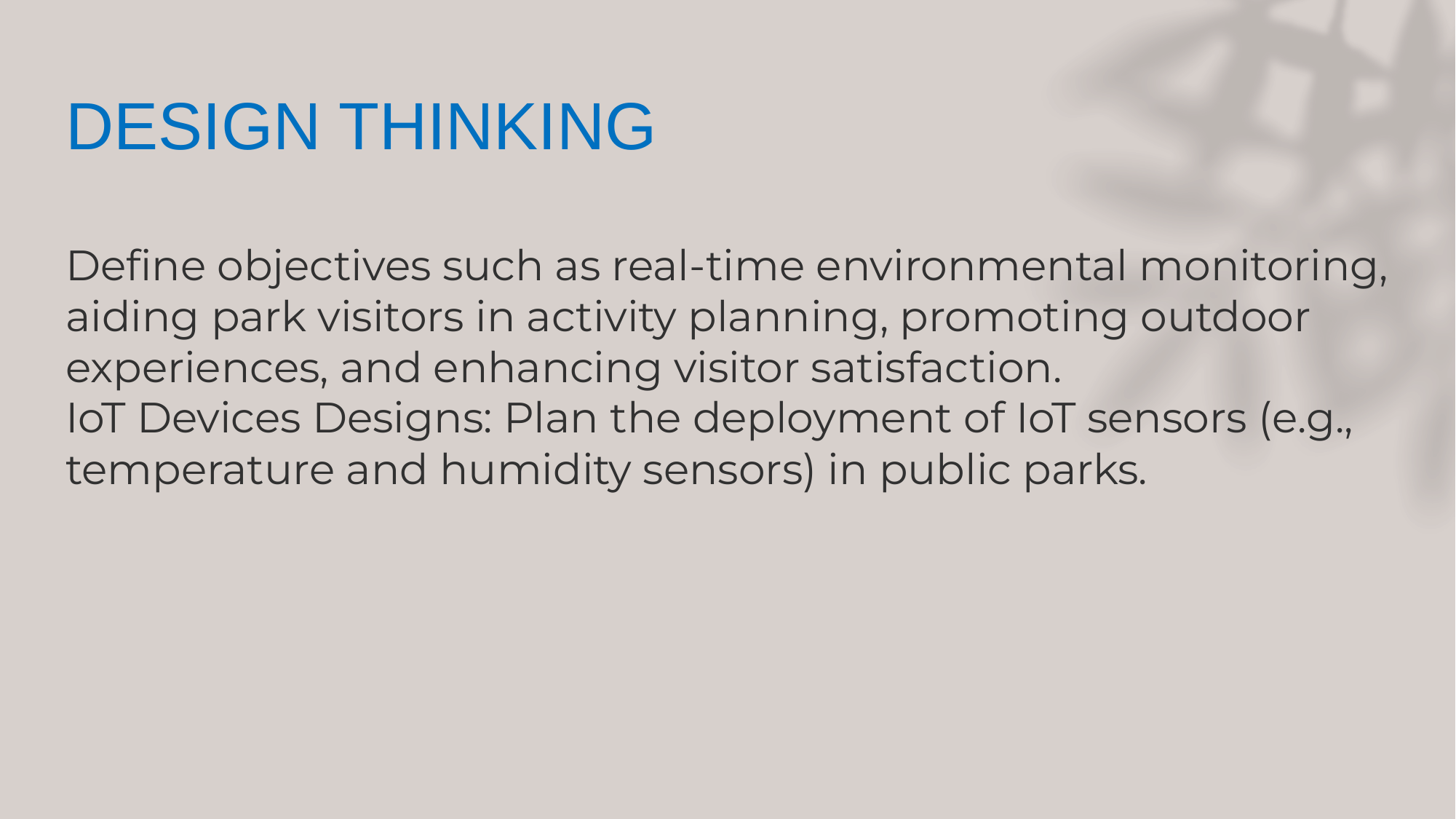

# DESIGN THINKING
Define objectives such as real-time environmental monitoring, aiding park visitors in activity planning, promoting outdoor experiences, and enhancing visitor satisfaction.
IoT Devices Designs: Plan the deployment of IoT sensors (e.g., temperature and humidity sensors) in public parks.